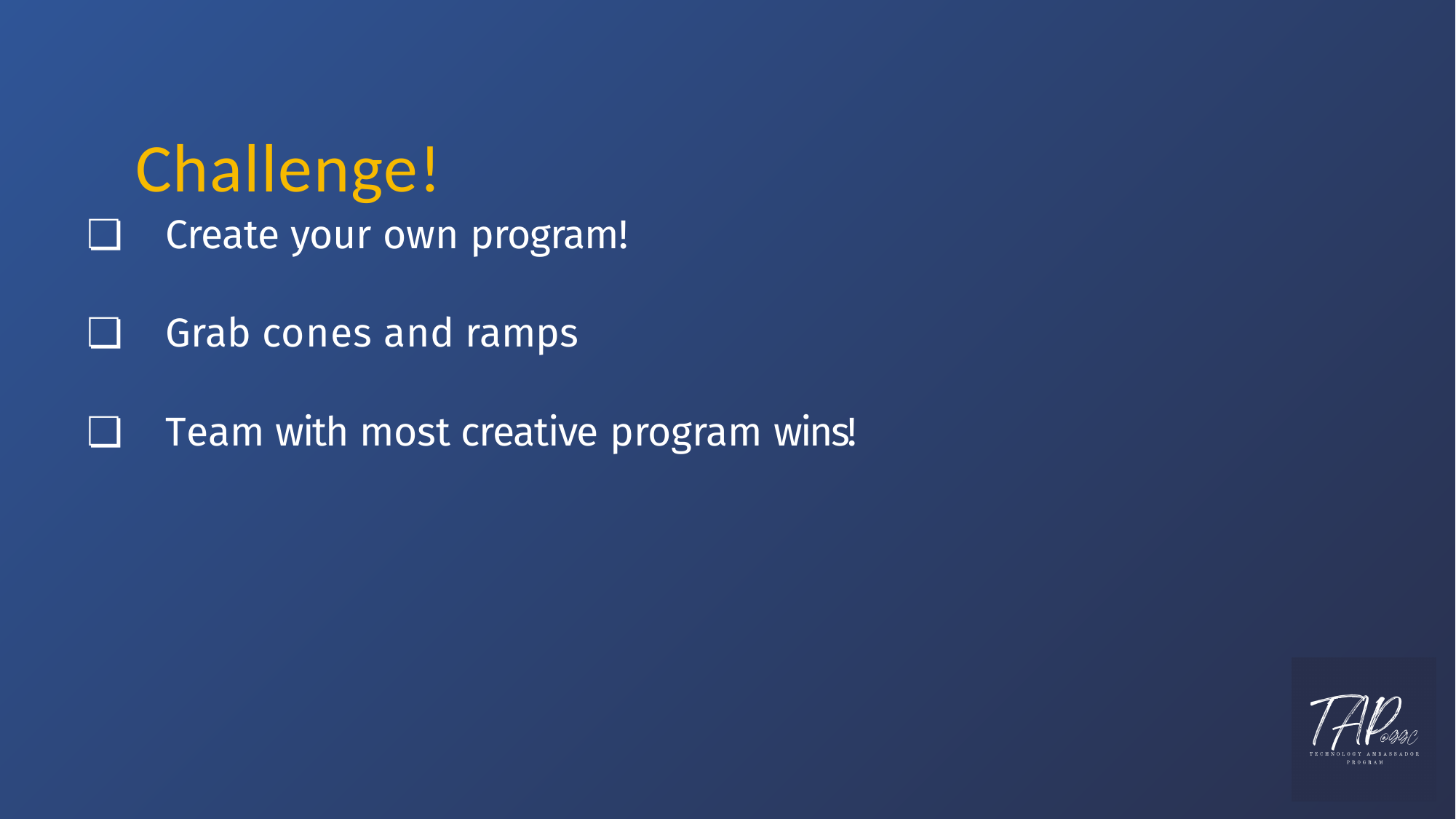

# Challenge!
❏	Create your own program!

❏	Grab cones and ramps

❏	Team with most creative program wins!